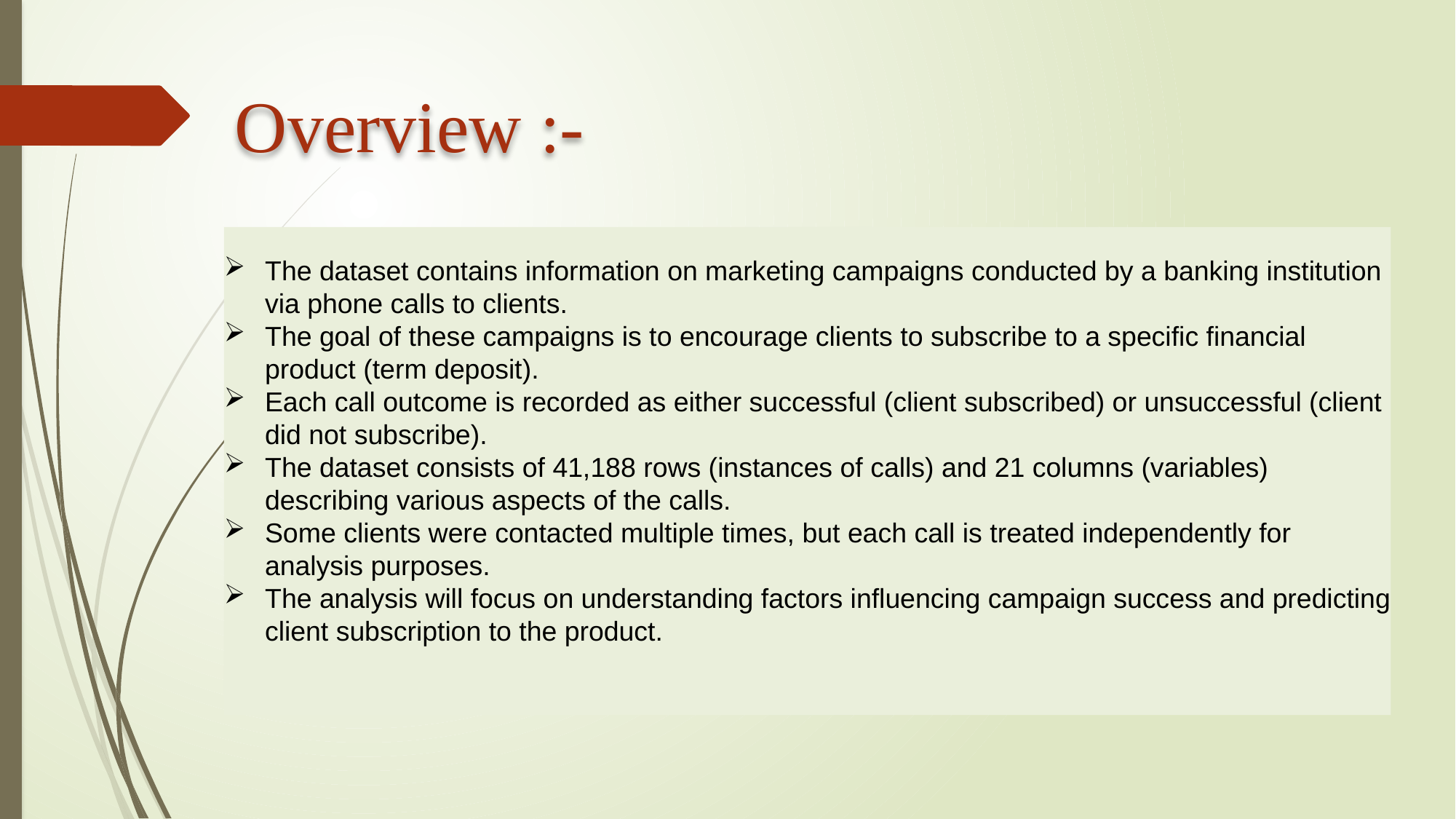

# Overview :-
The dataset contains information on marketing campaigns conducted by a banking institution via phone calls to clients.
The goal of these campaigns is to encourage clients to subscribe to a specific financial product (term deposit).
Each call outcome is recorded as either successful (client subscribed) or unsuccessful (client did not subscribe).
The dataset consists of 41,188 rows (instances of calls) and 21 columns (variables) describing various aspects of the calls.
Some clients were contacted multiple times, but each call is treated independently for analysis purposes.
The analysis will focus on understanding factors influencing campaign success and predicting client subscription to the product.